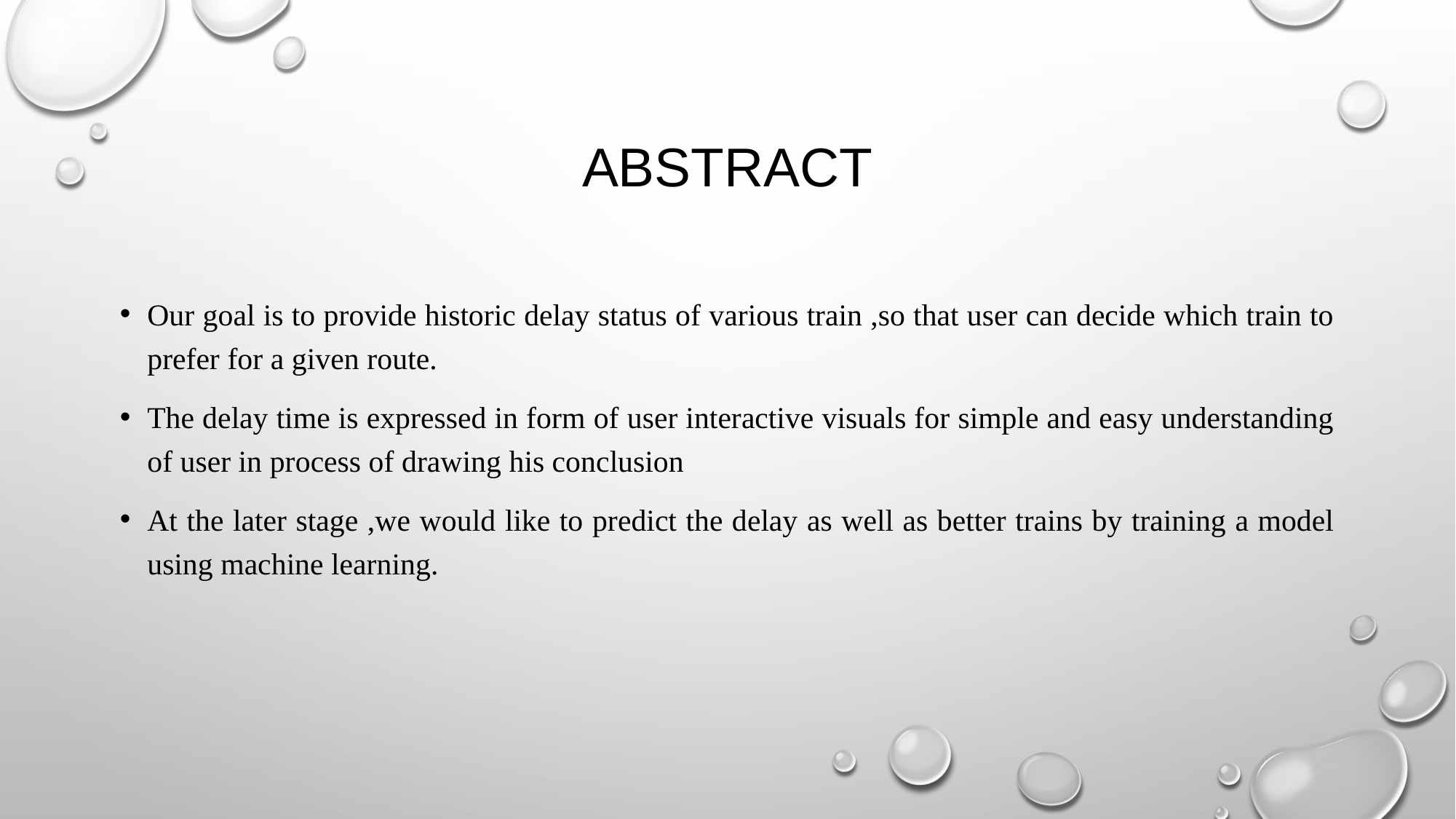

# ABSTRACT
Our goal is to provide historic delay status of various train ,so that user can decide which train to prefer for a given route.
The delay time is expressed in form of user interactive visuals for simple and easy understanding of user in process of drawing his conclusion
At the later stage ,we would like to predict the delay as well as better trains by training a model using machine learning.